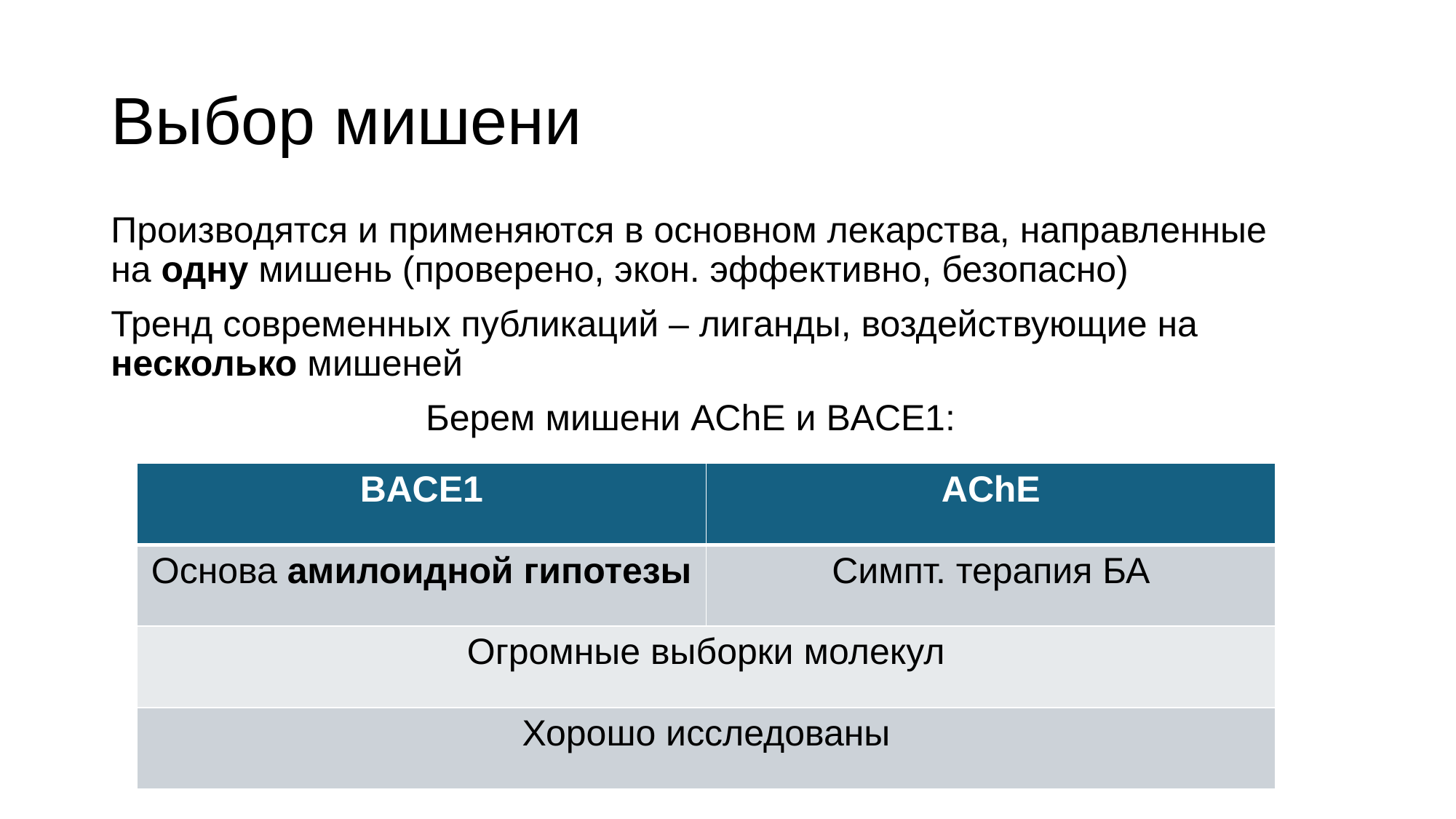

# Выбор мишени
Производятся и применяются в основном лекарства, направленные на одну мишень (проверено, экон. эффективно, безопасно)
Тренд современных публикаций – лиганды, воздействующие на несколько мишеней
Берем мишени AChE и BACE1:
| BACE1 | AChE |
| --- | --- |
| Основа амилоидной гипотезы | Симпт. терапия БА |
| Огромные выборки молекул |  |
| Хорошо исследованы |  |